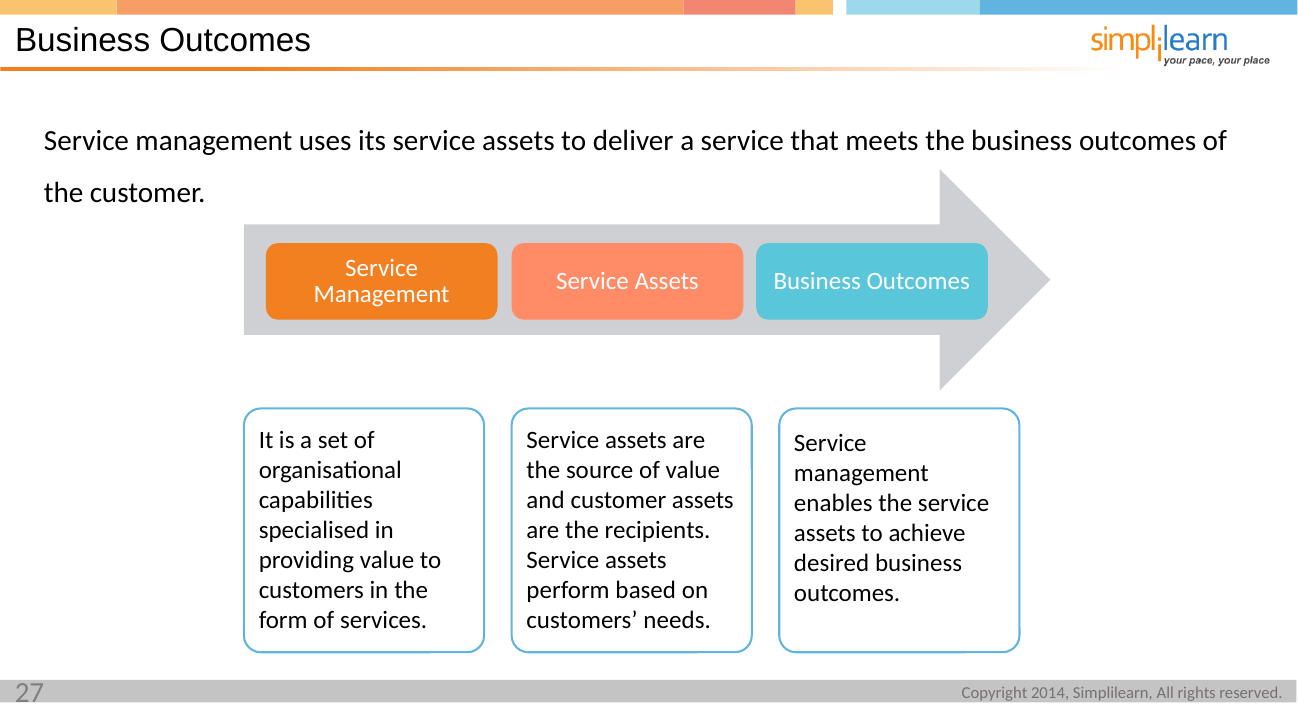

Business Outcomes
Service management uses its service assets to deliver a service that meets the business outcomes of the customer.

Service Management
Service Assets
Business Outcomes

It is a set of organisational capabilities specialised in providing value to customers in the form of services.
Service assets are the source of value and customer assets are the recipients. Service assets perform based on customers’ needs.
Service management enables the service assets to achieve desired business outcomes.